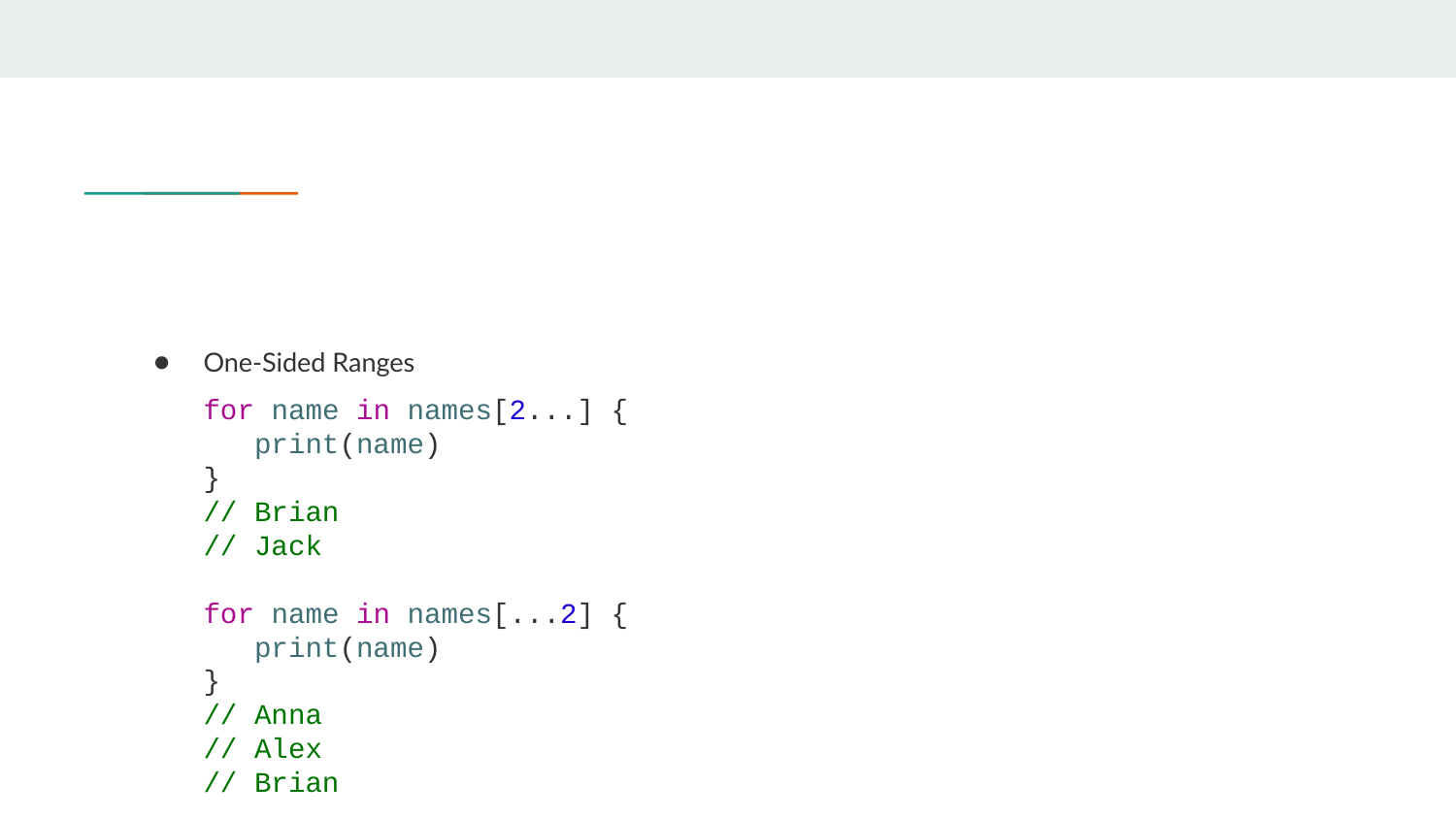

#
One-Sided Ranges
for name in names[2...] {
   print(name)
}
// Brian
// Jack
for name in names[...2] {
   print(name)
}
// Anna
// Alex
// Brian